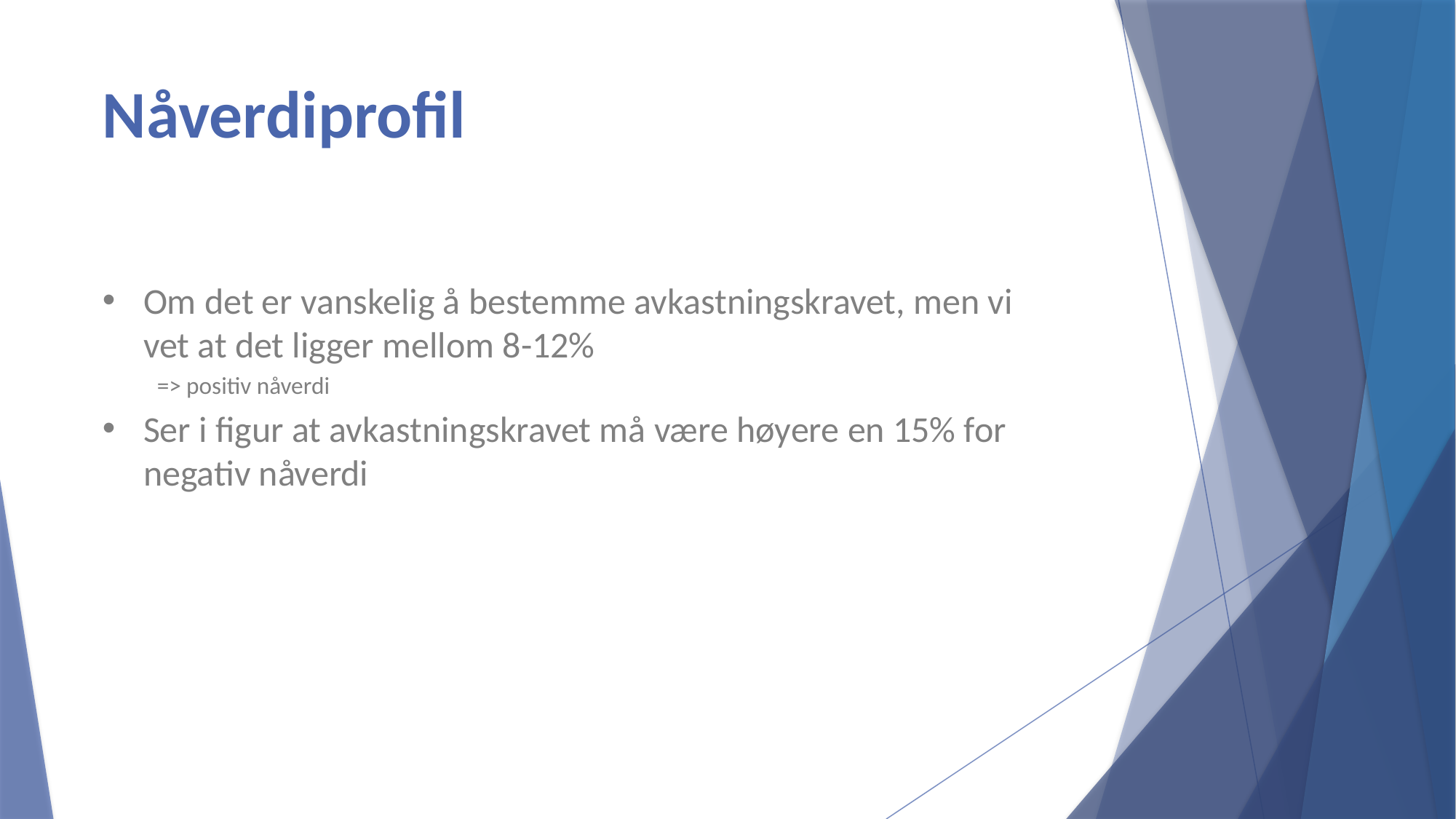

# Nåverdiprofil
Om det er vanskelig å bestemme avkastningskravet, men vi vet at det ligger mellom 8-12%
=> positiv nåverdi
Ser i figur at avkastningskravet må være høyere en 15% for negativ nåverdi